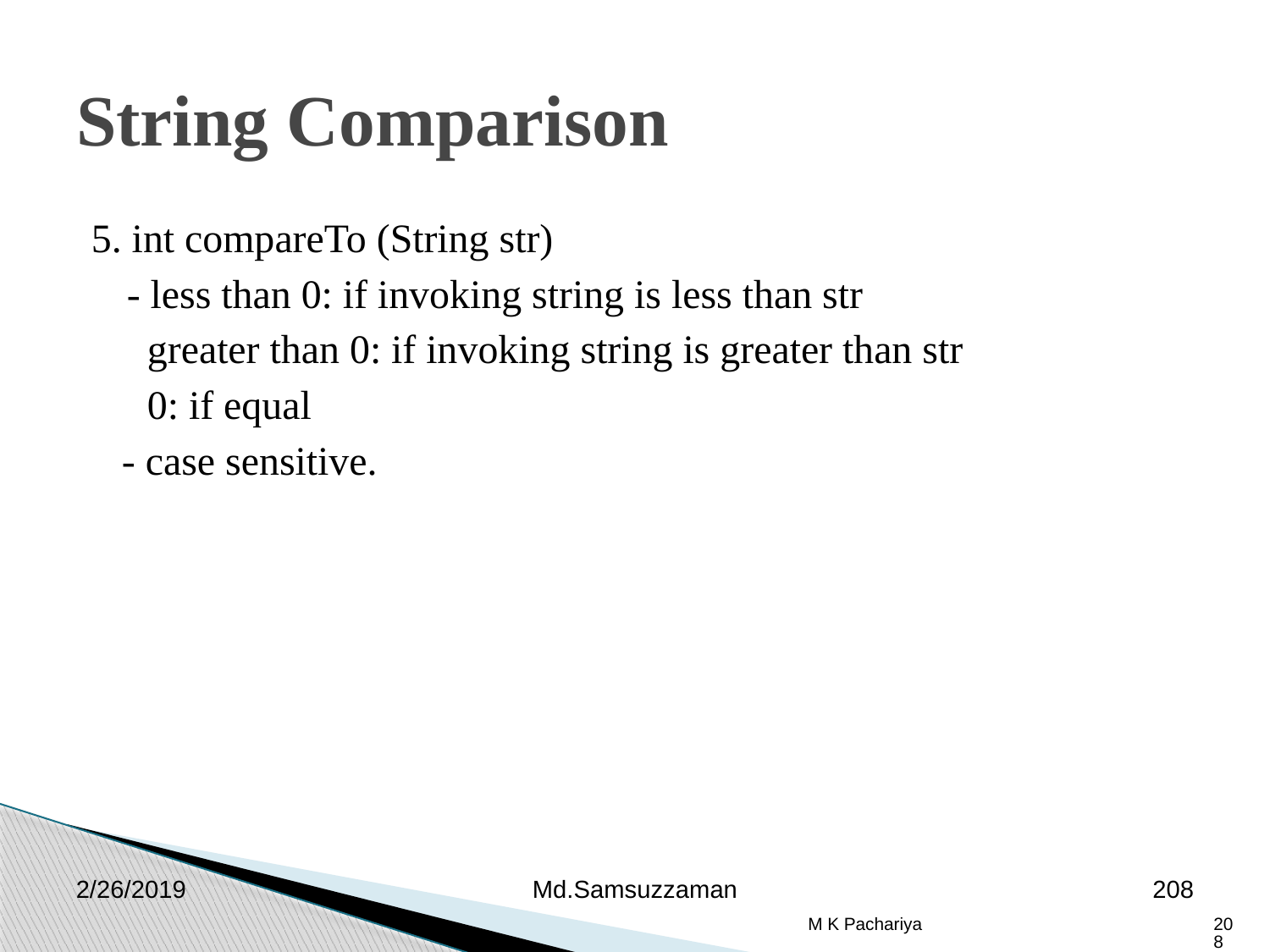

String Comparison
5. int compareTo (String str)
	- less than 0: if invoking string is less than str
	  greater than 0: if invoking string is greater than str
	  0: if equal
   - case sensitive.

2/26/2019
Md.Samsuzzaman
208
M K Pachariya
208